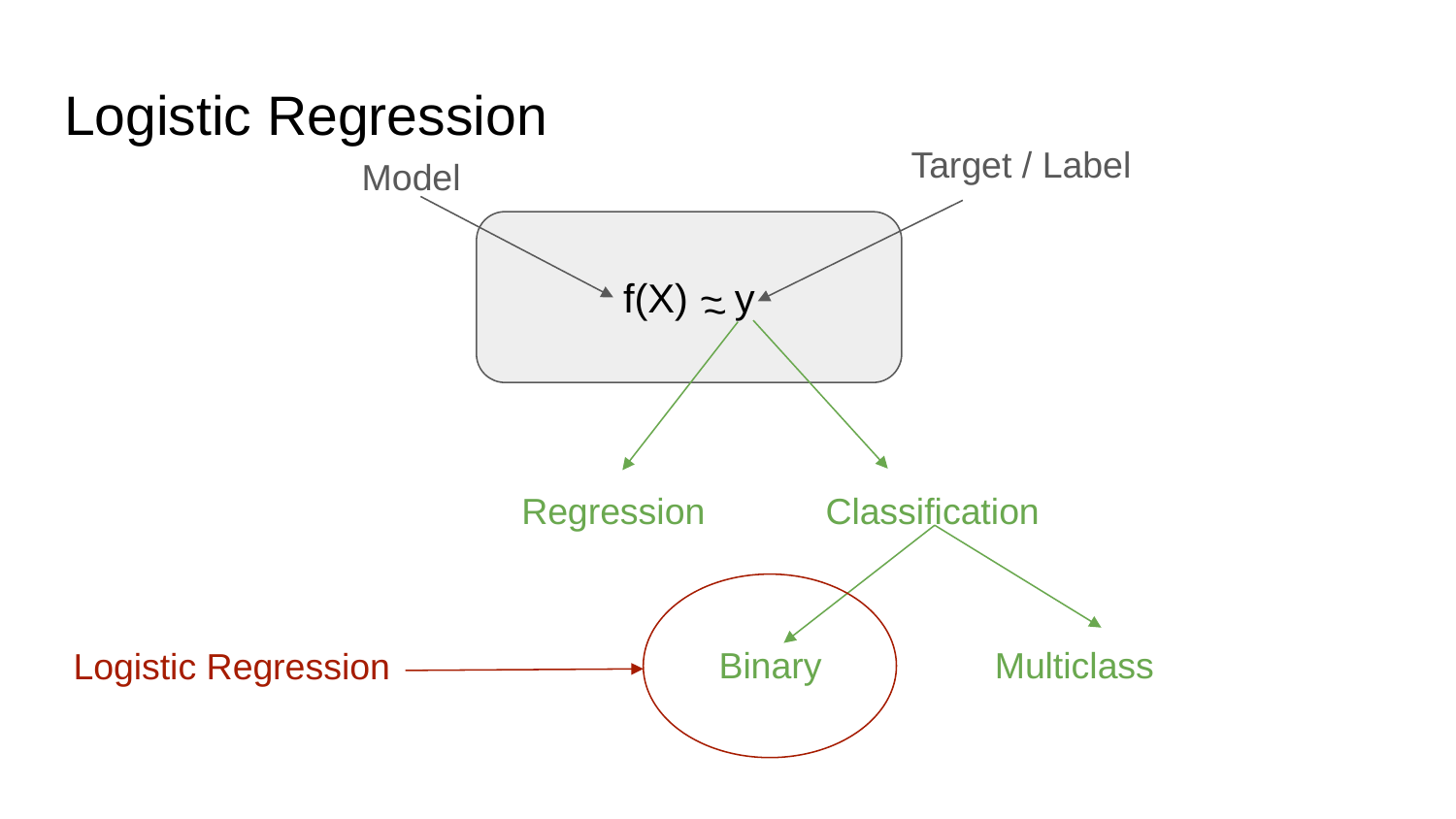

# Logistic Regression
Target / Label
f(X) ~ y
~
Regression
Classification

Binary
Multiclass
Logistic Regression
Model